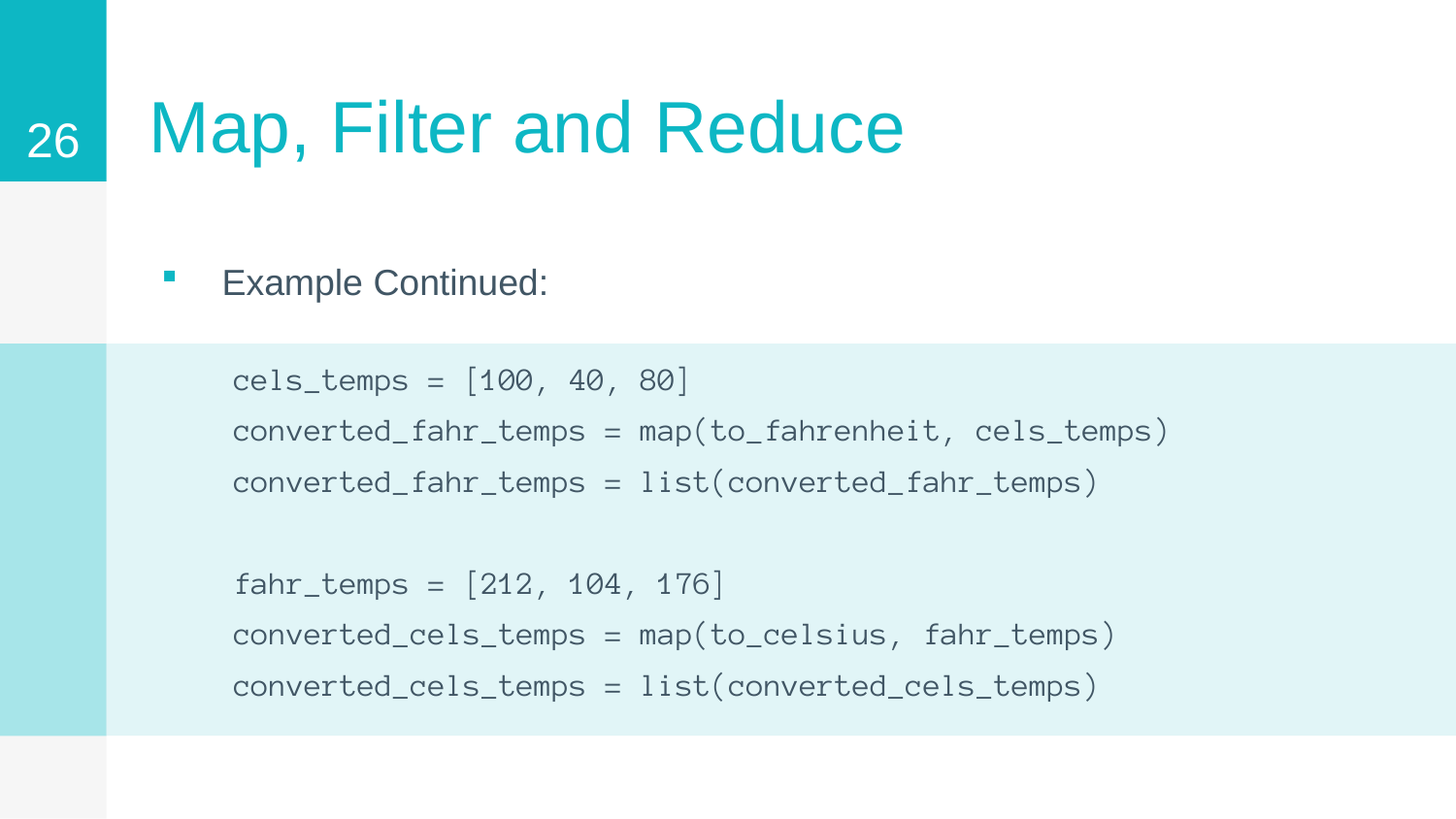

26
# Map, Filter and Reduce
Example Continued:
cels_temps = [100, 40, 80]
converted_fahr_temps = map(to_fahrenheit, cels_temps)
converted_fahr_temps = list(converted_fahr_temps)

fahr_temps = [212, 104, 176]
converted_cels_temps = map(to_celsius, fahr_temps)
converted_cels_temps = list(converted_cels_temps)